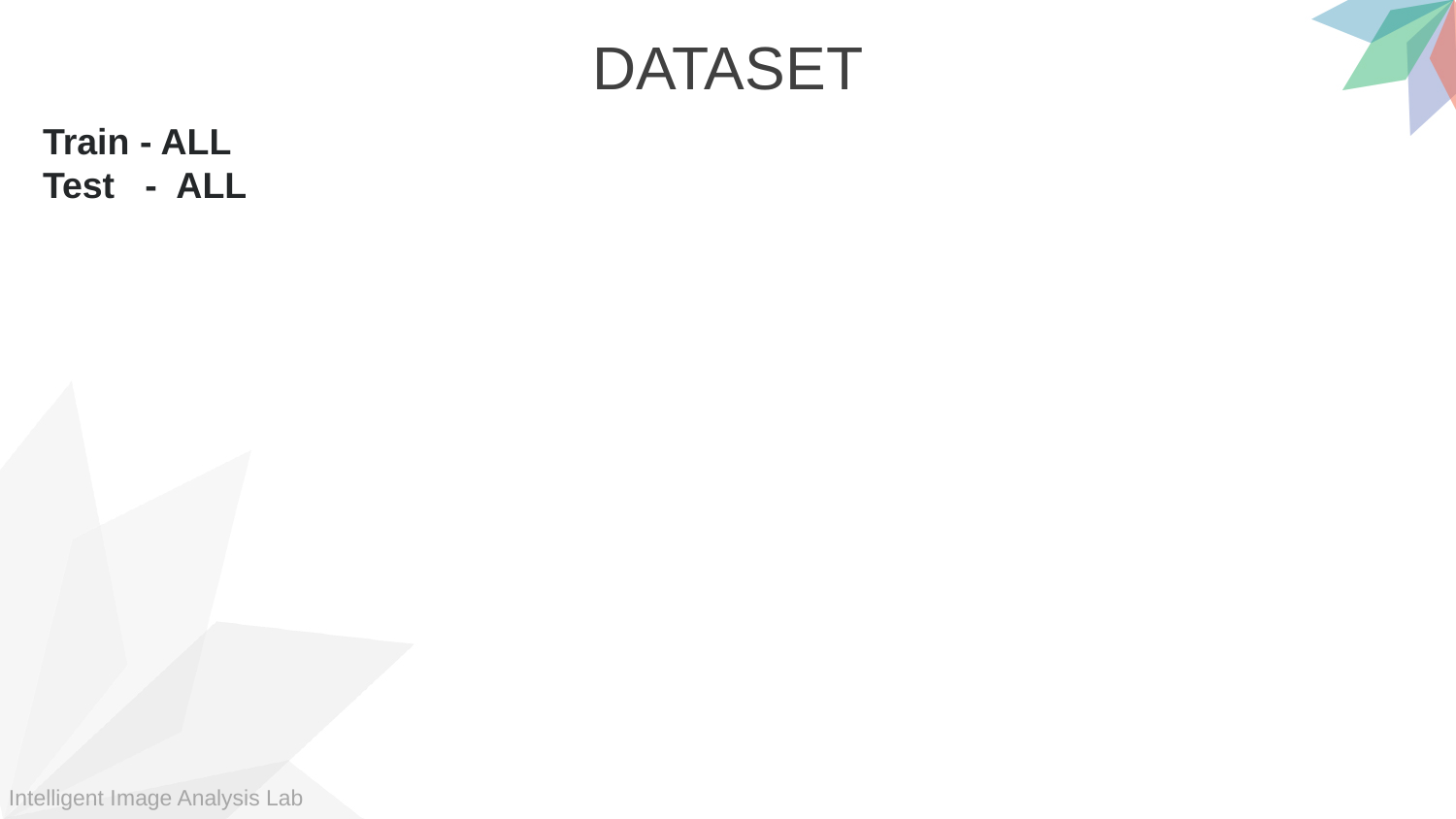

DATASET
Train - ALL
Test   -  ALL